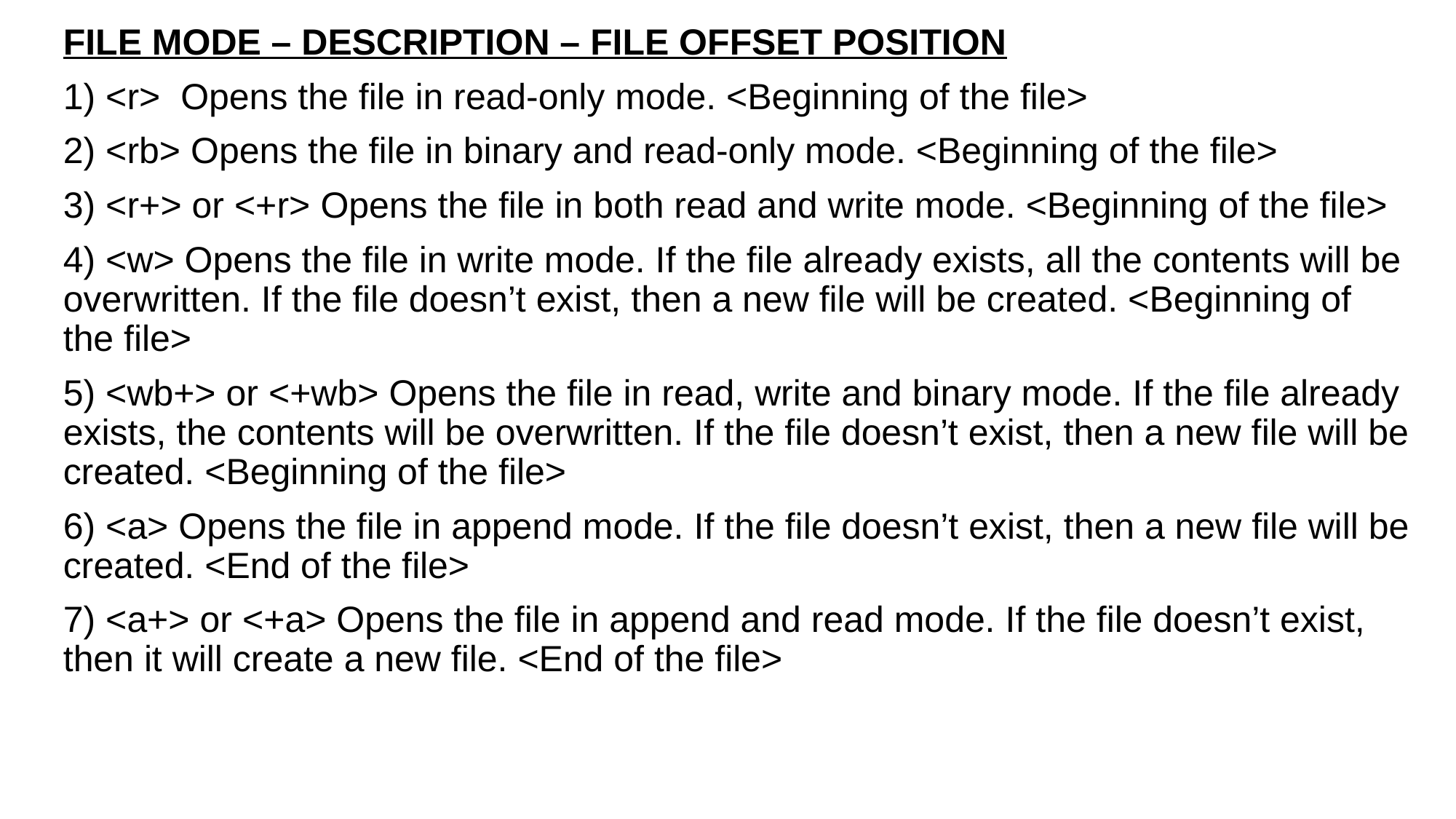

FILE MODE – DESCRIPTION – FILE OFFSET POSITION
1) <r>  Opens the file in read-only mode. <Beginning of the file>
2) <rb> Opens the file in binary and read-only mode. <Beginning of the file>
3) <r+> or <+r> Opens the file in both read and write mode. <Beginning of the file>
4) <w> Opens the file in write mode. If the file already exists, all the contents will be overwritten. If the file doesn’t exist, then a new file will be created. <Beginning of the file>
5) <wb+> or <+wb> Opens the file in read, write and binary mode. If the file already exists, the contents will be overwritten. If the file doesn’t exist, then a new file will be created. <Beginning of the file>
6) <a> Opens the file in append mode. If the file doesn’t exist, then a new file will be created. <End of the file>
7) <a+> or <+a> Opens the file in append and read mode. If the file doesn’t exist, then it will create a new file. <End of the file>